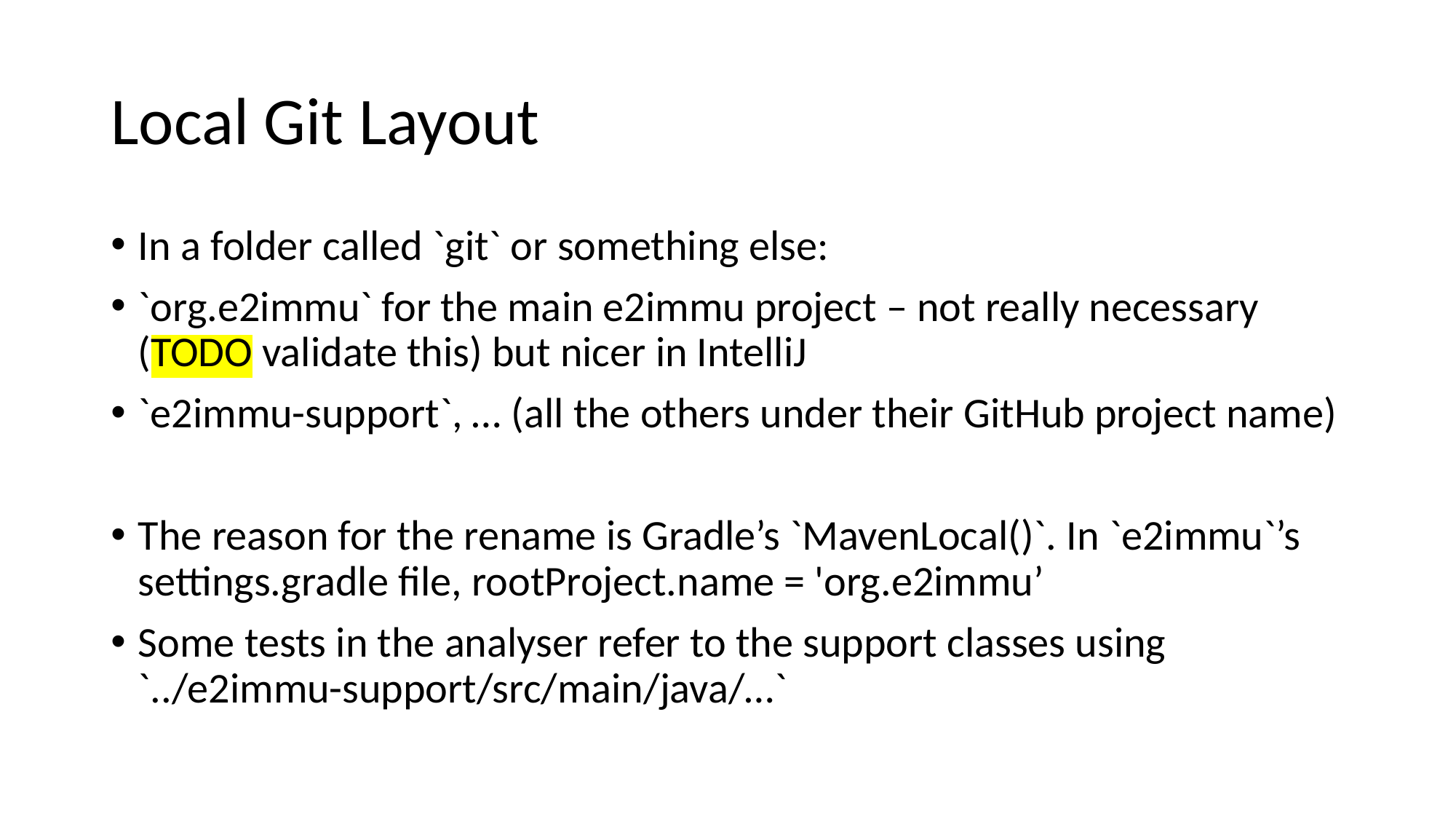

# Local Git Layout
In a folder called `git` or something else:
`org.e2immu` for the main e2immu project – not really necessary (TODO validate this) but nicer in IntelliJ
`e2immu-support`, … (all the others under their GitHub project name)

The reason for the rename is Gradle’s `MavenLocal()`. In `e2immu`’s settings.gradle file, rootProject.name = 'org.e2immu’
Some tests in the analyser refer to the support classes using `../e2immu-support/src/main/java/…`